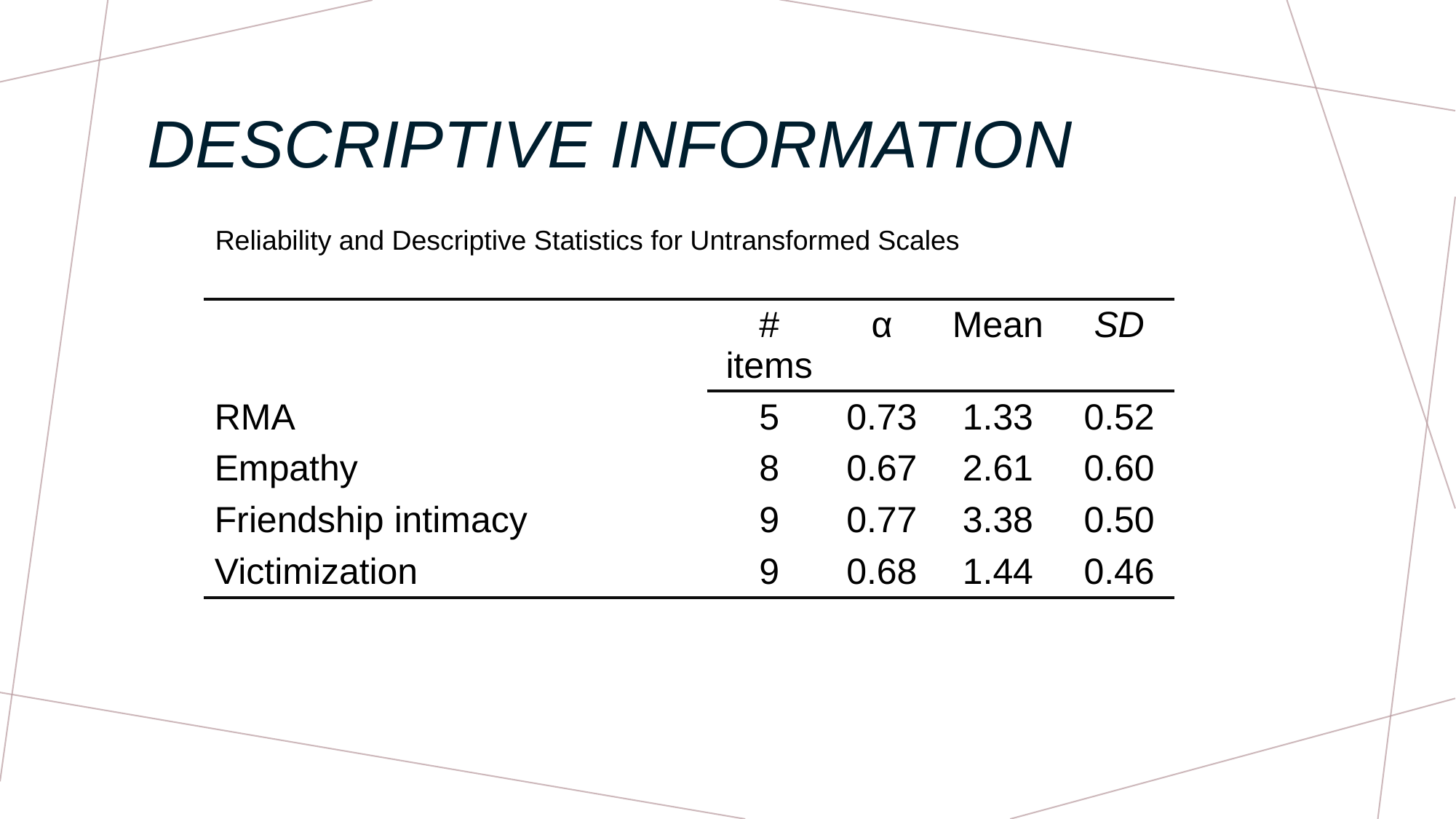

# Descriptive Information
Reliability and Descriptive Statistics for Untransformed Scales
|  | # items | α | Mean | SD |
| --- | --- | --- | --- | --- |
| RMA | 5 | 0.73 | 1.33 | 0.52 |
| Empathy | 8 | 0.67 | 2.61 | 0.60 |
| Friendship intimacy | 9 | 0.77 | 3.38 | 0.50 |
| Victimization | 9 | 0.68 | 1.44 | 0.46 |